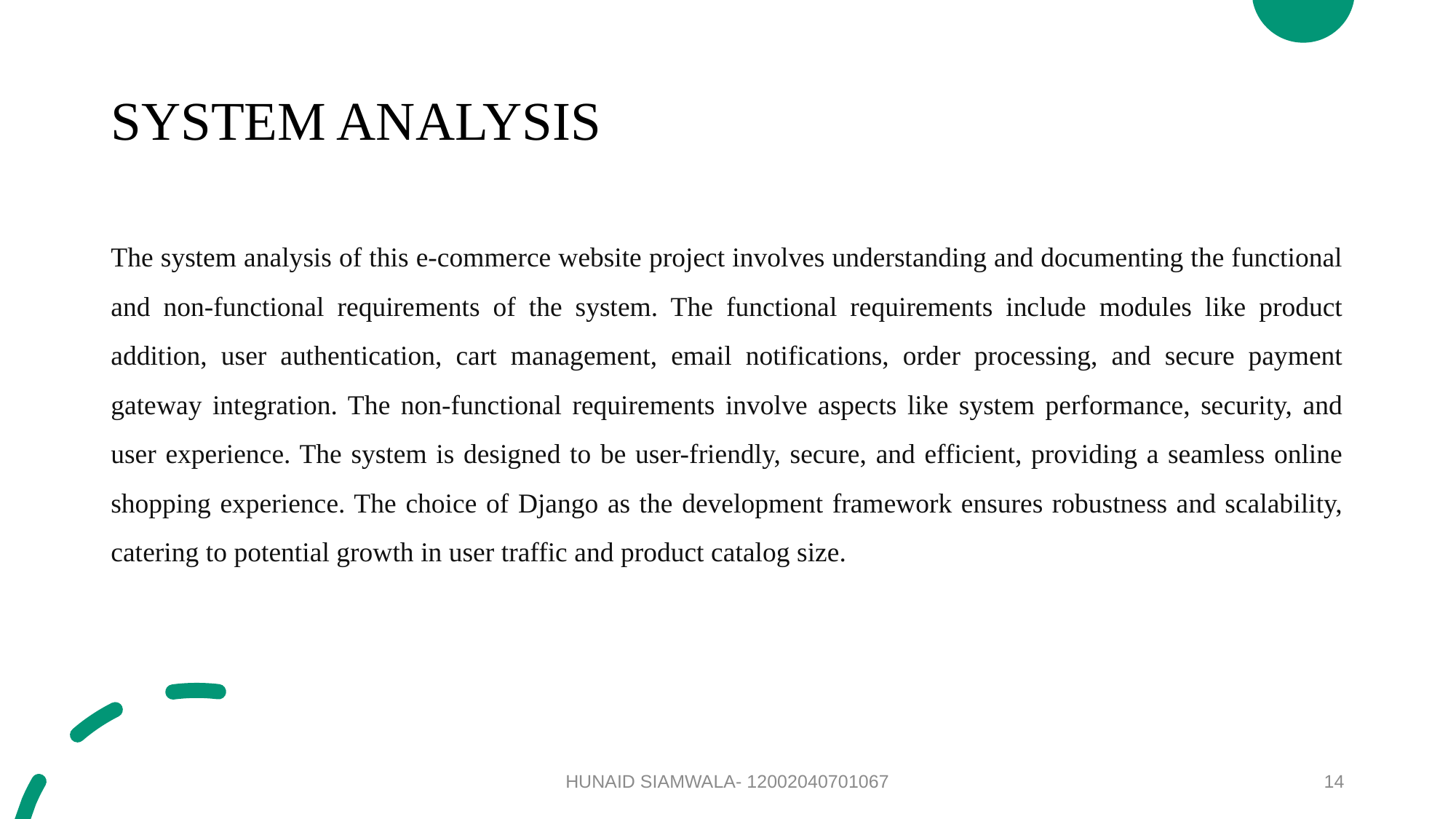

# SYSTEM ANALYSIS
The system analysis of this e-commerce website project involves understanding and documenting the functional and non-functional requirements of the system. The functional requirements include modules like product addition, user authentication, cart management, email notifications, order processing, and secure payment gateway integration. The non-functional requirements involve aspects like system performance, security, and user experience. The system is designed to be user-friendly, secure, and efficient, providing a seamless online shopping experience. The choice of Django as the development framework ensures robustness and scalability, catering to potential growth in user traffic and product catalog size.
HUNAID SIAMWALA- 12002040701067
14